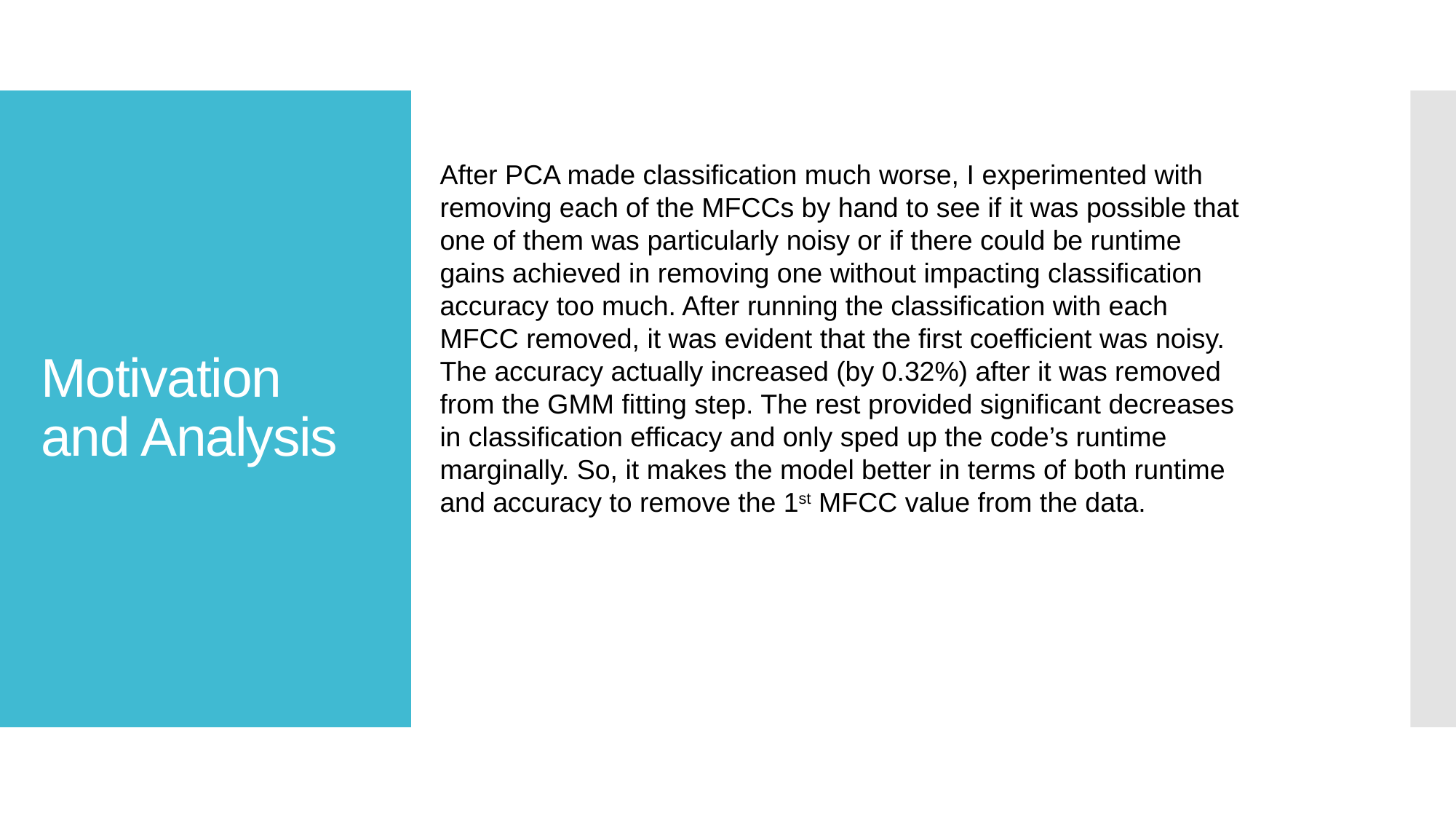

# Motivation and Analysis
After PCA made classification much worse, I experimented with removing each of the MFCCs by hand to see if it was possible that one of them was particularly noisy or if there could be runtime gains achieved in removing one without impacting classification accuracy too much. After running the classification with each MFCC removed, it was evident that the first coefficient was noisy. The accuracy actually increased (by 0.32%) after it was removed from the GMM fitting step. The rest provided significant decreases in classification efficacy and only sped up the code’s runtime marginally. So, it makes the model better in terms of both runtime and accuracy to remove the 1st MFCC value from the data.